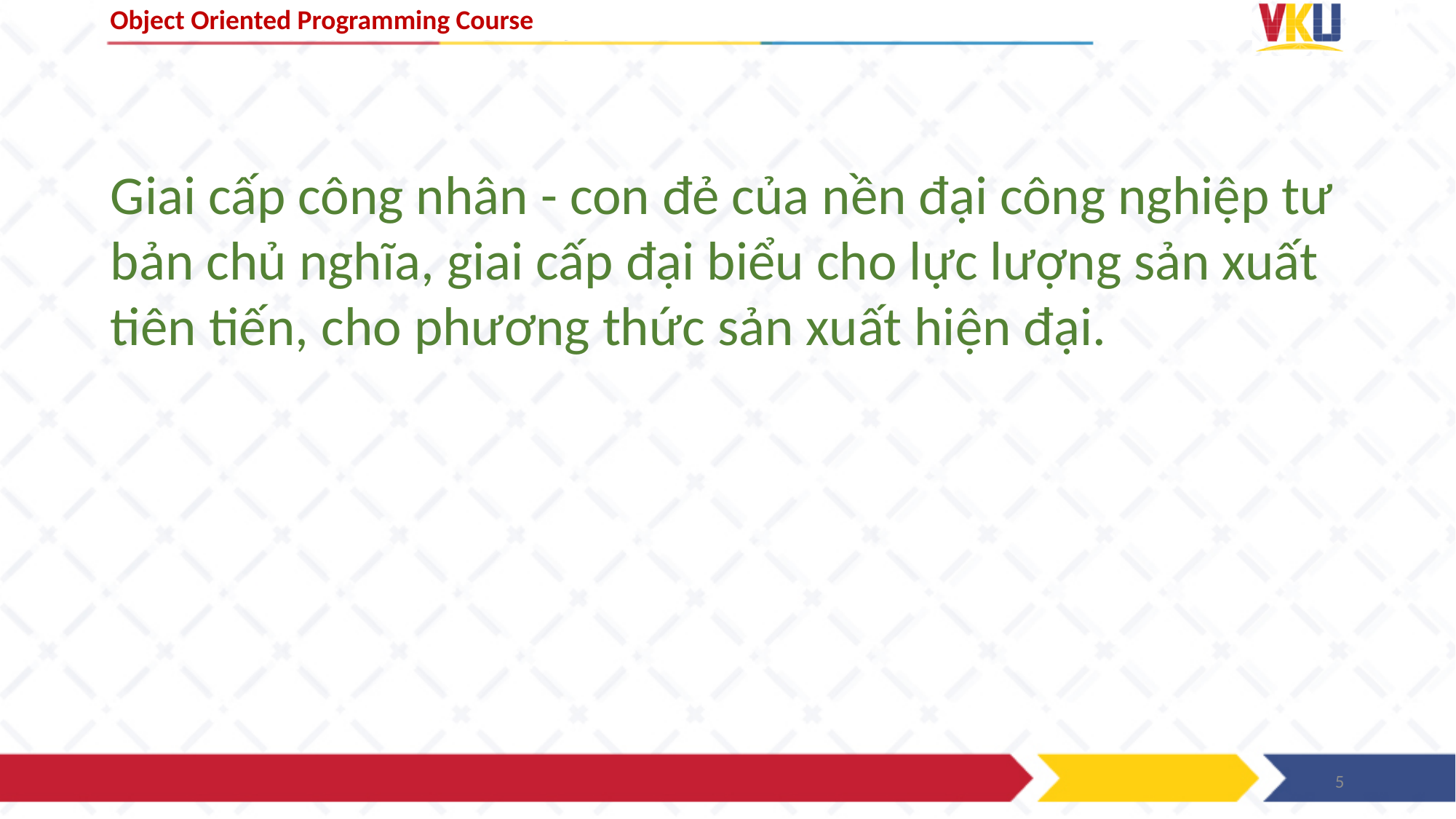

Giai cấp công nhân - con đẻ của nền đại công nghiệp tư bản chủ nghĩa, giai cấp đại biểu cho lực lượng sản xuất tiên tiến, cho phương thức sản xuất hiện đại.
5